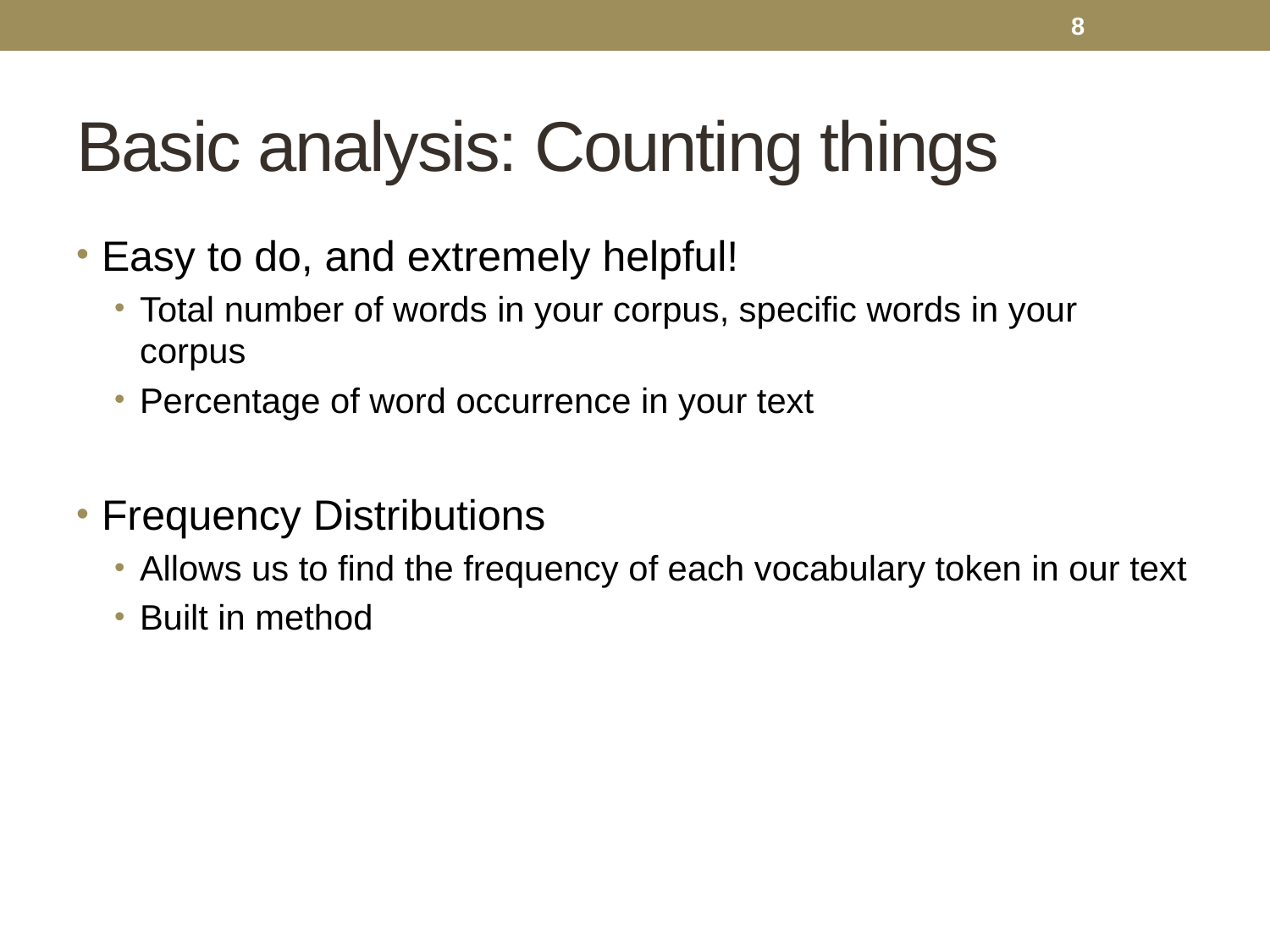

8
# Basic analysis: Counting things
Easy to do, and extremely helpful!
Total number of words in your corpus, specific words in your corpus
Percentage of word occurrence in your text

Frequency Distributions
Allows us to find the frequency of each vocabulary token in our text
Built in method